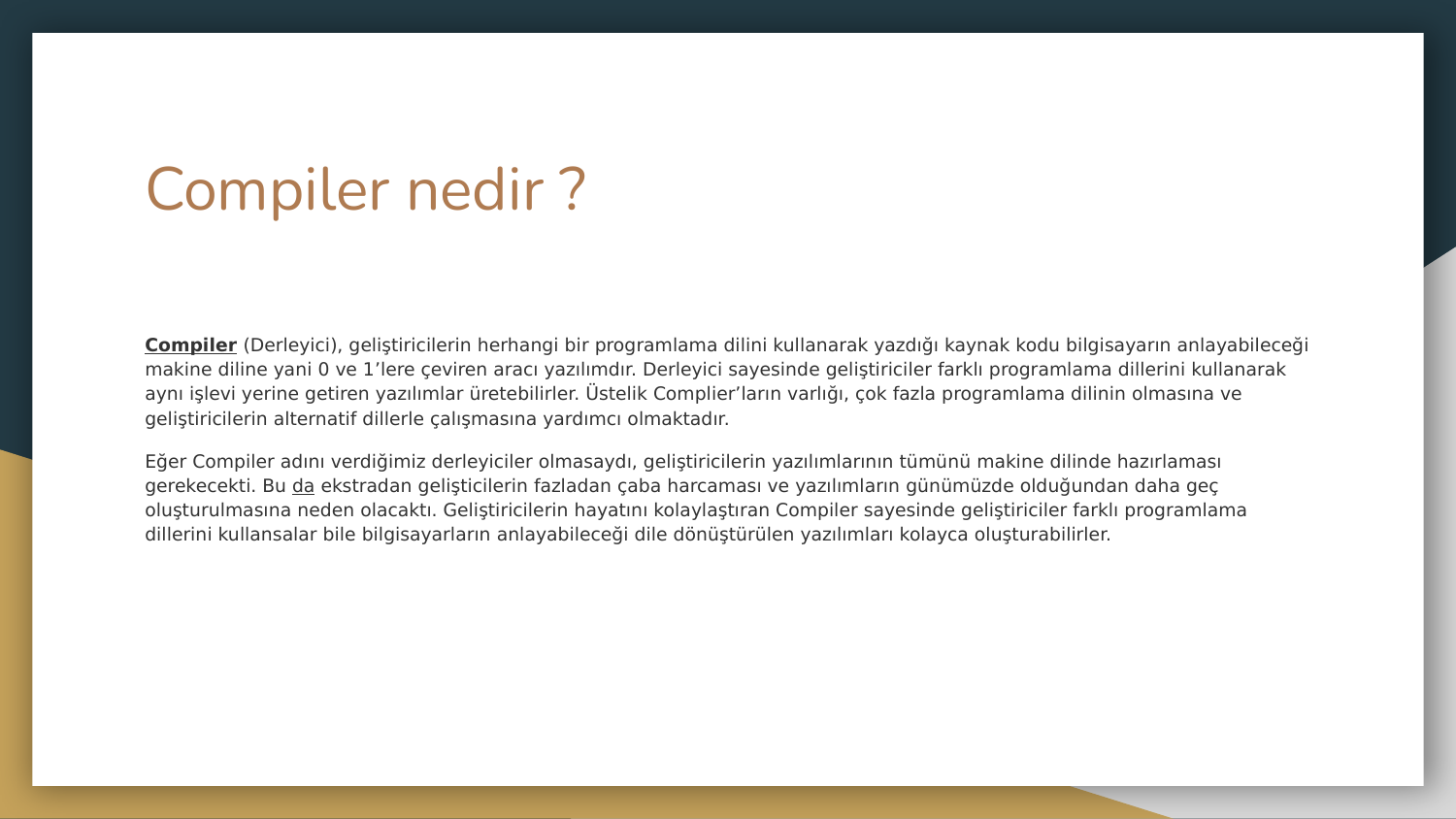

# Compiler nedir ?
Compiler (Derleyici), geliştiricilerin herhangi bir programlama dilini kullanarak yazdığı kaynak kodu bilgisayarın anlayabileceği makine diline yani 0 ve 1’lere çeviren aracı yazılımdır. Derleyici sayesinde geliştiriciler farklı programlama dillerini kullanarak aynı işlevi yerine getiren yazılımlar üretebilirler. Üstelik Complier’ların varlığı, çok fazla programlama dilinin olmasına ve geliştiricilerin alternatif dillerle çalışmasına yardımcı olmaktadır.
Eğer Compiler adını verdiğimiz derleyiciler olmasaydı, geliştiricilerin yazılımlarının tümünü makine dilinde hazırlaması gerekecekti. Bu da ekstradan gelişticilerin fazladan çaba harcaması ve yazılımların günümüzde olduğundan daha geç oluşturulmasına neden olacaktı. Geliştiricilerin hayatını kolaylaştıran Compiler sayesinde geliştiriciler farklı programlama dillerini kullansalar bile bilgisayarların anlayabileceği dile dönüştürülen yazılımları kolayca oluşturabilirler.